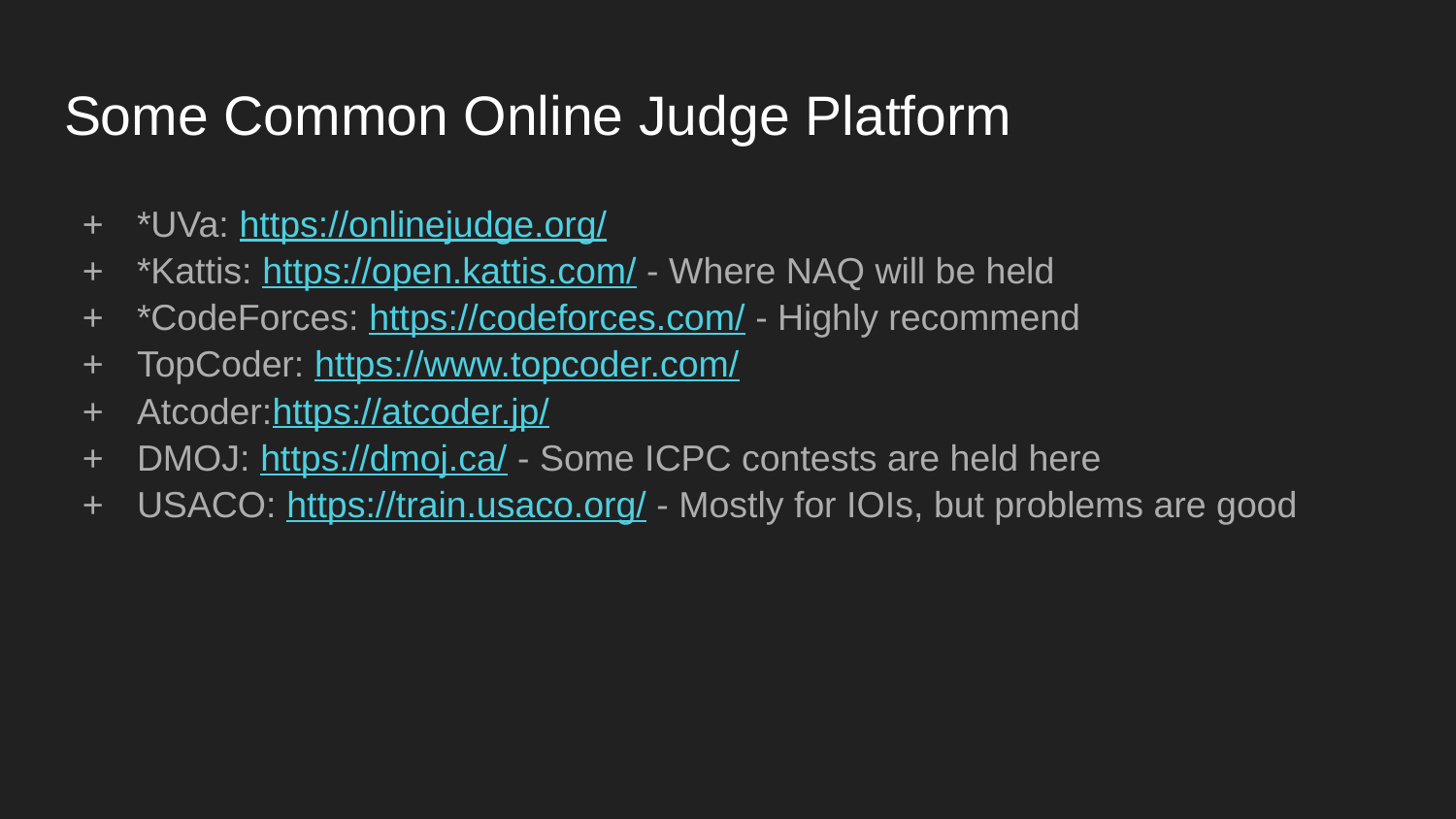

# Some Common Online Judge Platform
*UVa: https://onlinejudge.org/
*Kattis: https://open.kattis.com/ - Where NAQ will be held
*CodeForces: https://codeforces.com/ - Highly recommend
TopCoder: https://www.topcoder.com/
Atcoder:https://atcoder.jp/
DMOJ: https://dmoj.ca/ - Some ICPC contests are held here
USACO: https://train.usaco.org/ - Mostly for IOIs, but problems are good